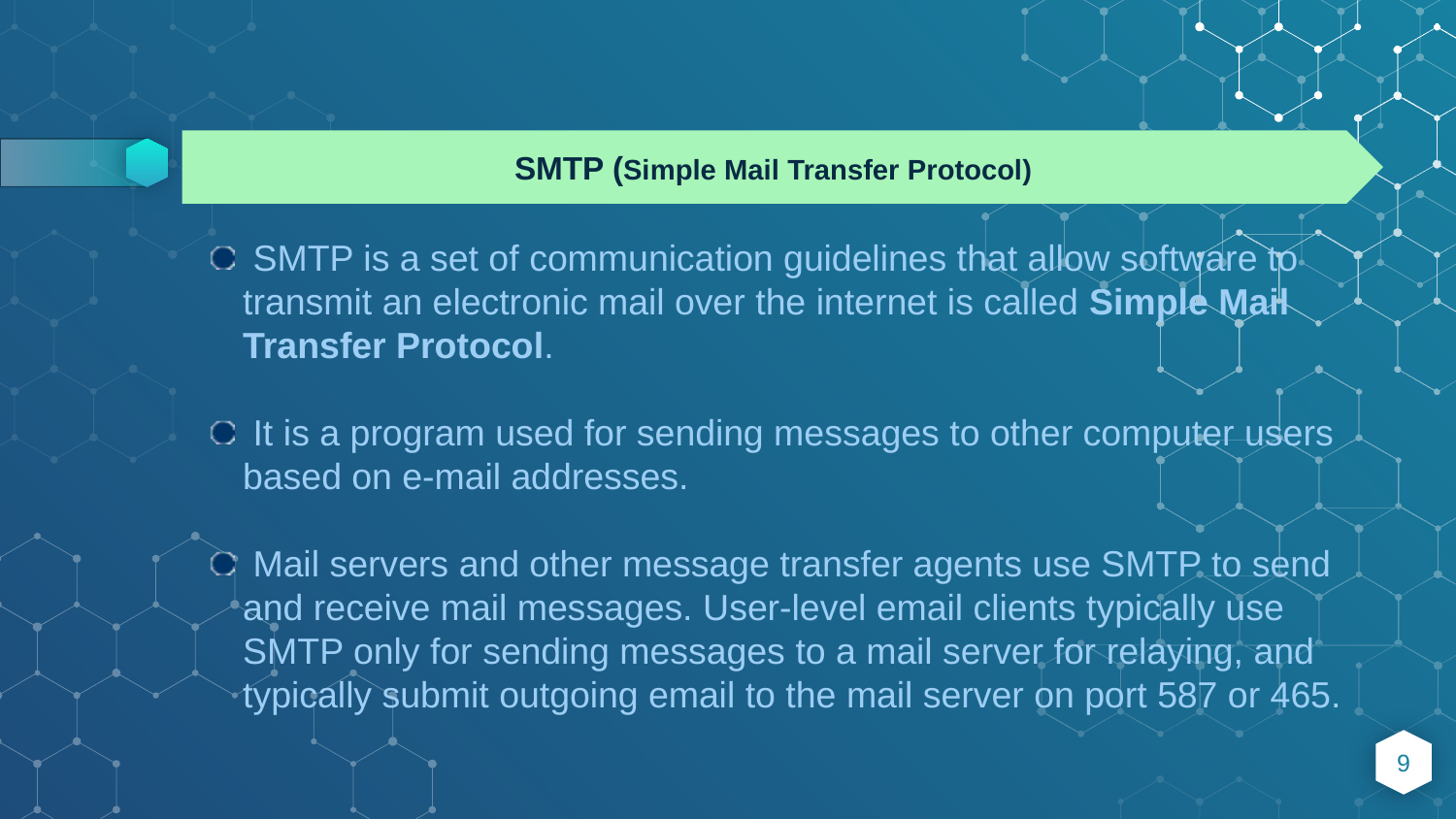

SMTP (Simple Mail Transfer Protocol)

 SMTP is a set of communication guidelines that allow software to transmit an electronic mail over the internet is called Simple Mail Transfer Protocol.

 It is a program used for sending messages to other computer users based on e-mail addresses.

 Mail servers and other message transfer agents use SMTP to send and receive mail messages. User-level email clients typically use SMTP only for sending messages to a mail server for relaying, and typically submit outgoing email to the mail server on port 587 or 465.

9